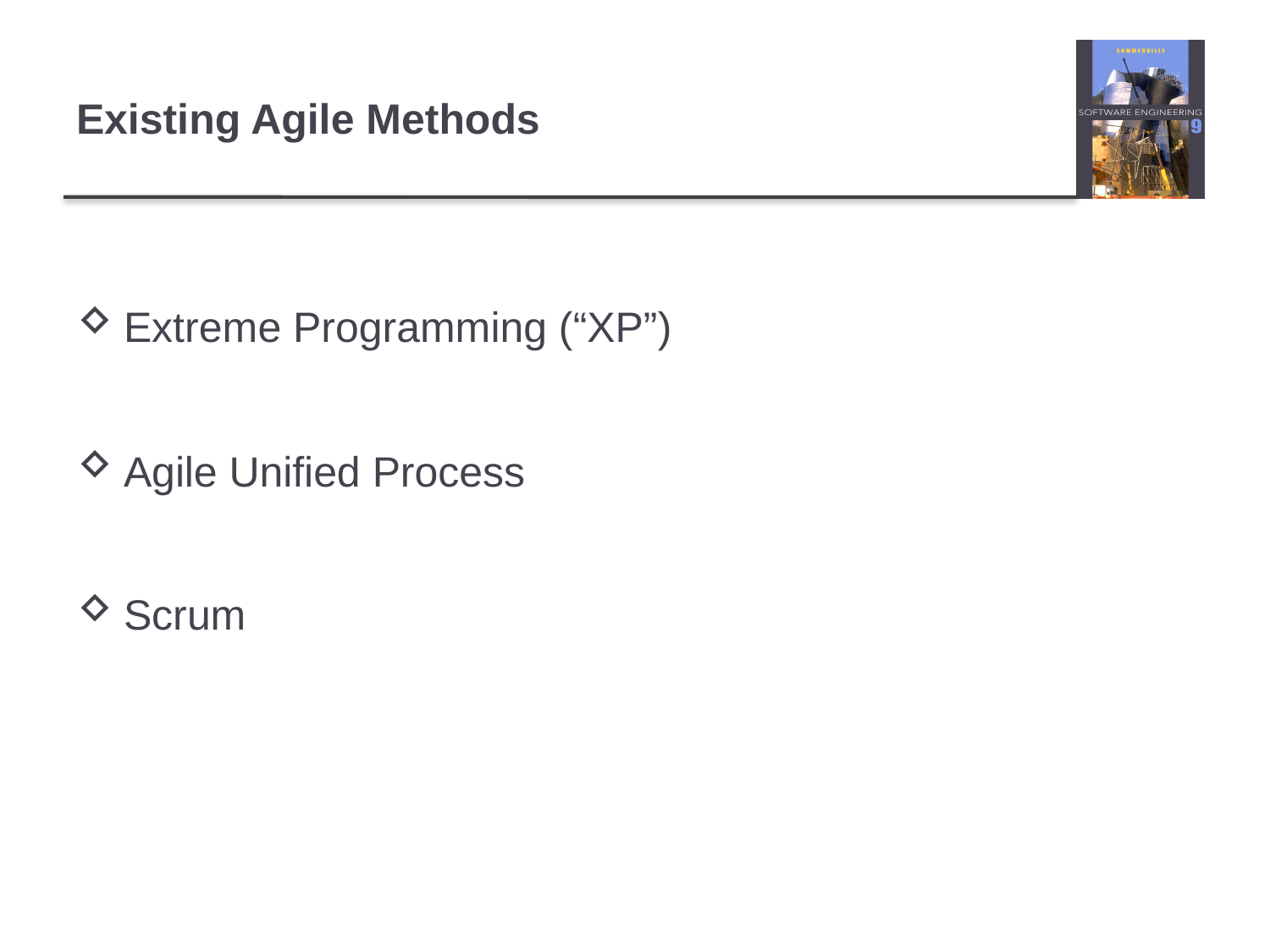

# Existing Agile Methods

Extreme Programming (“XP”)

Agile Unified Process

Scrum